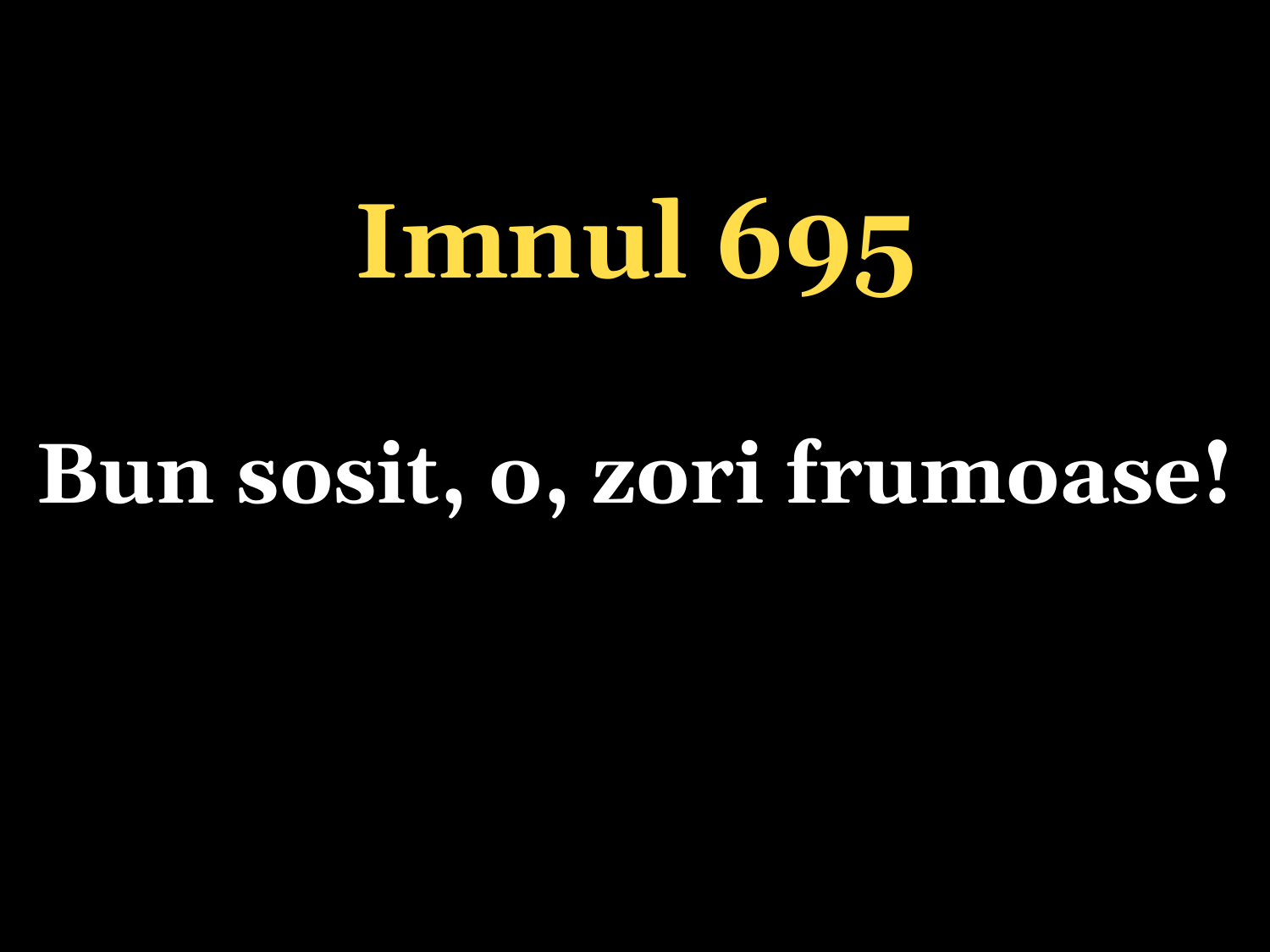

Imnul 695
Bun sosit, o, zori frumoase!